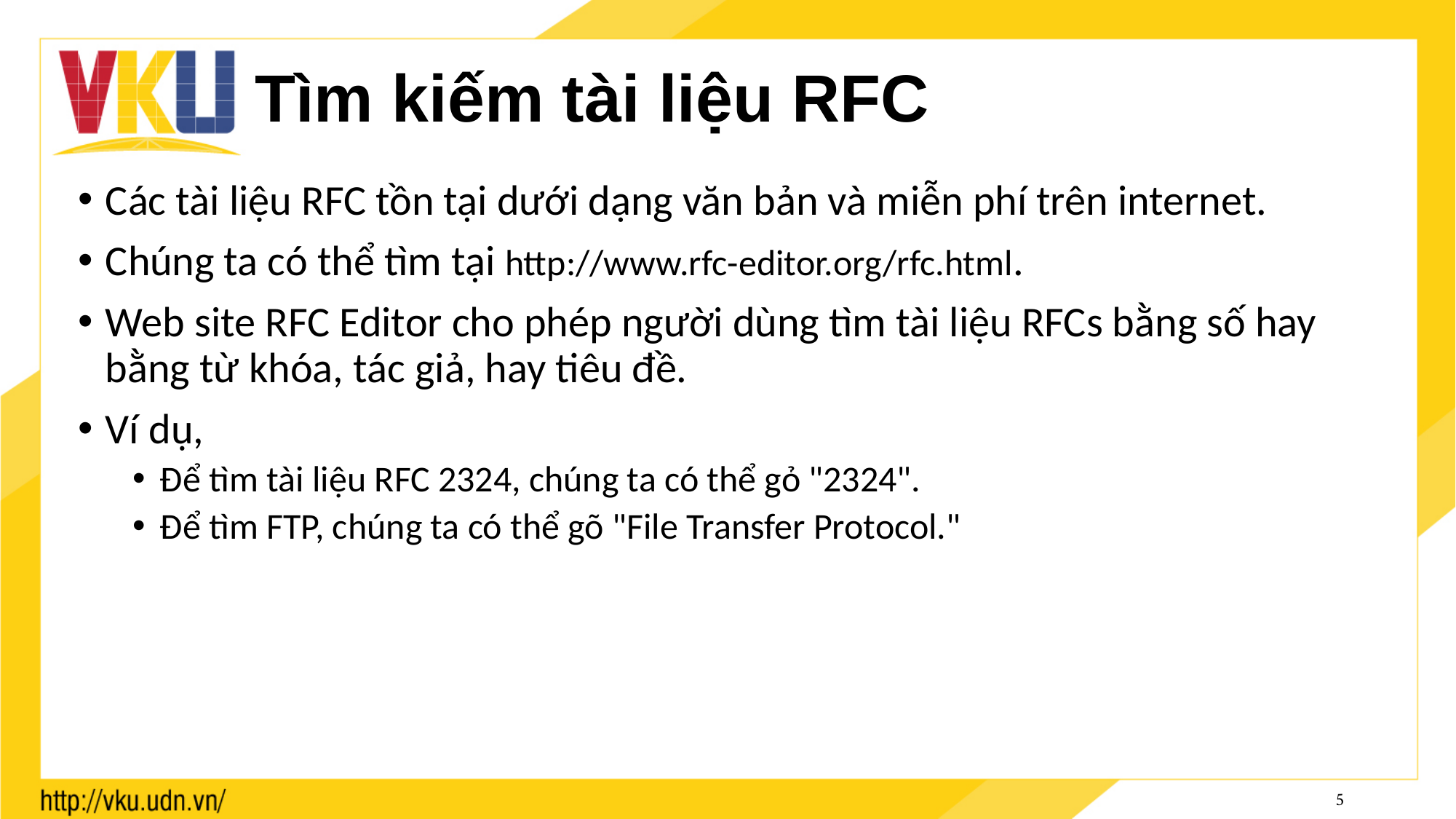

# Tìm kiếm tài liệu RFC
Các tài liệu RFC tồn tại dưới dạng văn bản và miễn phí trên internet.
Chúng ta có thể tìm tại http://www.rfc-editor.org/rfc.html.
Web site RFC Editor cho phép người dùng tìm tài liệu RFCs bằng số hay bằng từ khóa, tác giả, hay tiêu đề.
Ví dụ,
Để tìm tài liệu RFC 2324, chúng ta có thể gỏ "2324".
Để tìm FTP, chúng ta có thể gõ "File Transfer Protocol."

5